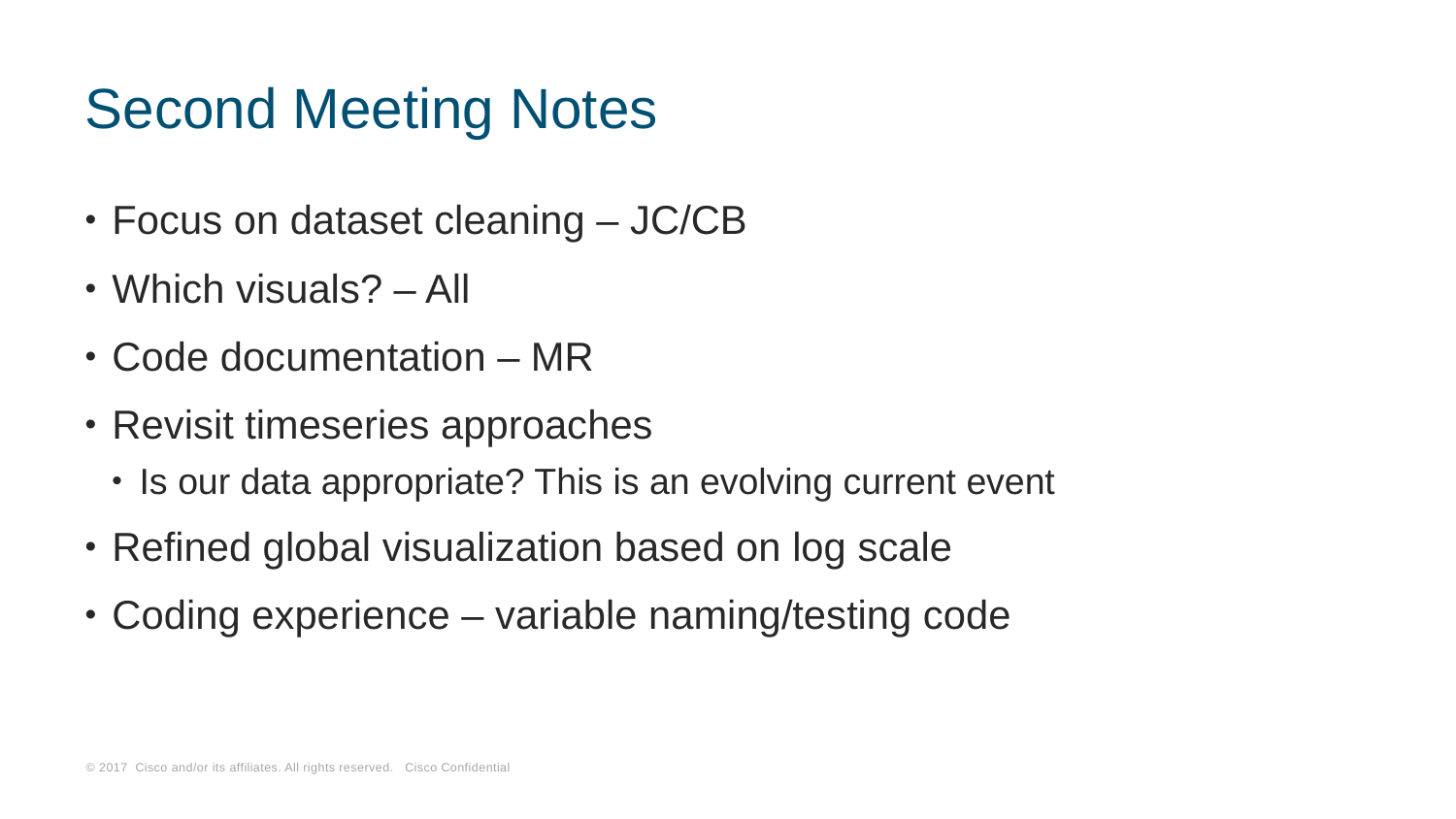

# Second Meeting Notes
Focus on dataset cleaning – JC/CB
Which visuals? – All
Code documentation – MR
Revisit timeseries approaches
Is our data appropriate? This is an evolving current event
Refined global visualization based on log scale
Coding experience – variable naming/testing code